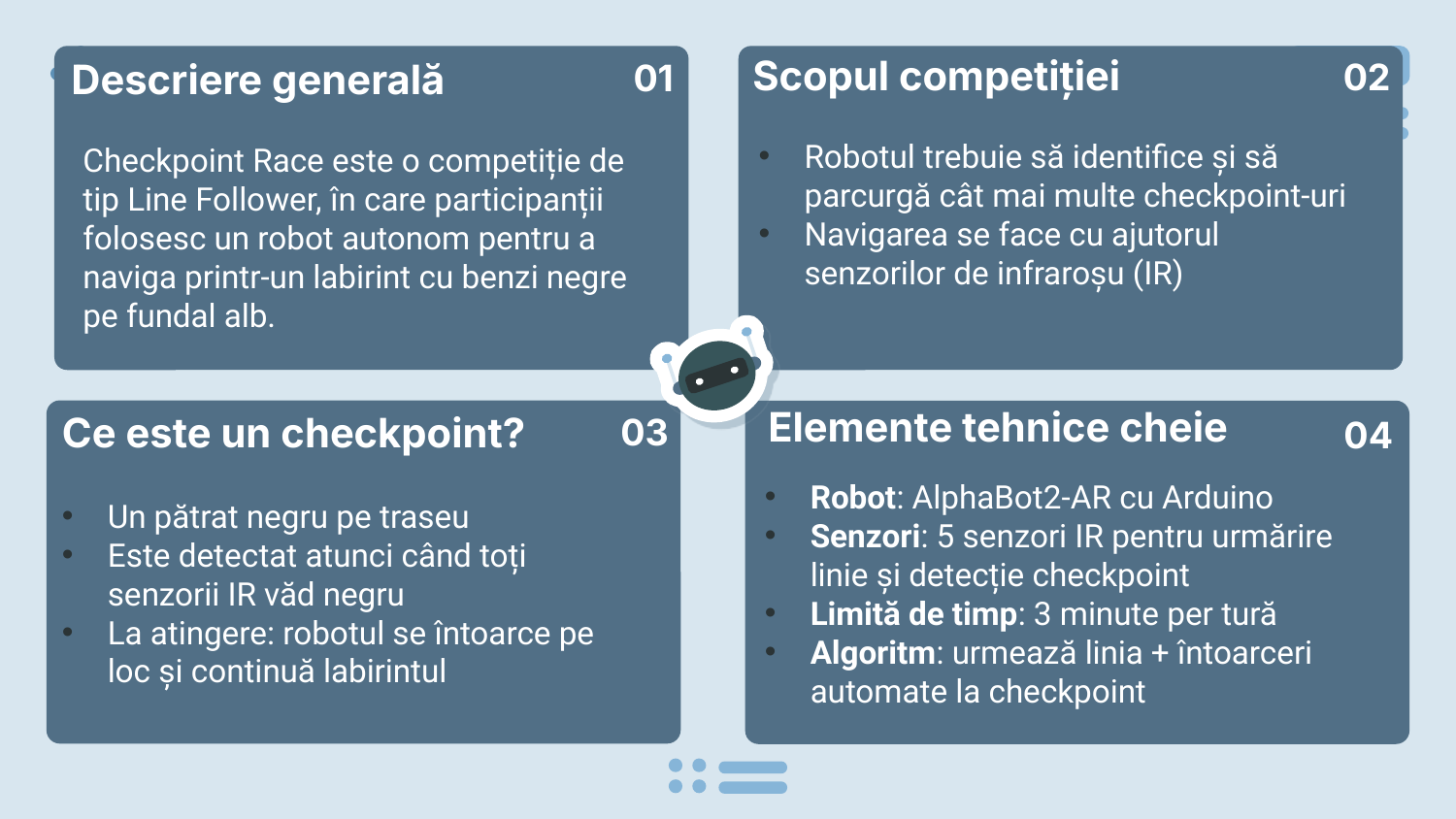

02
01
Scopul competiției
Descriere generală

Robotul trebuie să identifice și să parcurgă cât mai multe checkpoint-uri
Navigarea se face cu ajutorul senzorilor de infraroșu (IR)
Checkpoint Race este o competiție de tip Line Follower, în care participanții folosesc un robot autonom pentru a naviga printr-un labirint cu benzi negre pe fundal alb.

03
Elemente tehnice cheie
04
Ce este un checkpoint?

Robot: AlphaBot2-AR cu Arduino
Senzori: 5 senzori IR pentru urmărire linie și detecție checkpoint
Limită de timp: 3 minute per tură
Algoritm: urmează linia + întoarceri automate la checkpoint
Un pătrat negru pe traseu
Este detectat atunci când toți senzorii IR văd negru
La atingere: robotul se întoarce pe loc și continuă labirintul